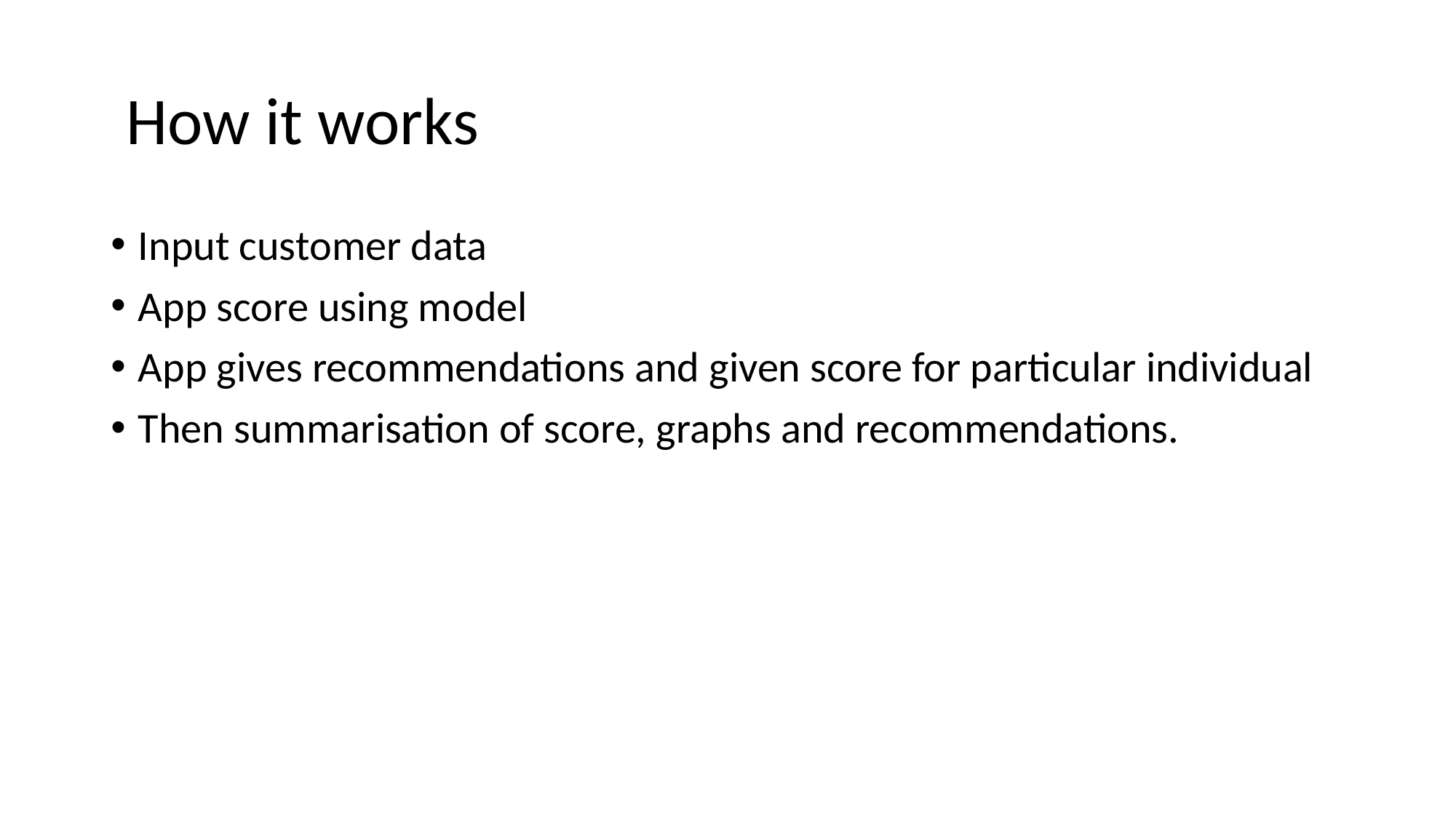

# How it works
Input customer data
App score using model
App gives recommendations and given score for particular individual
Then summarisation of score, graphs and recommendations.